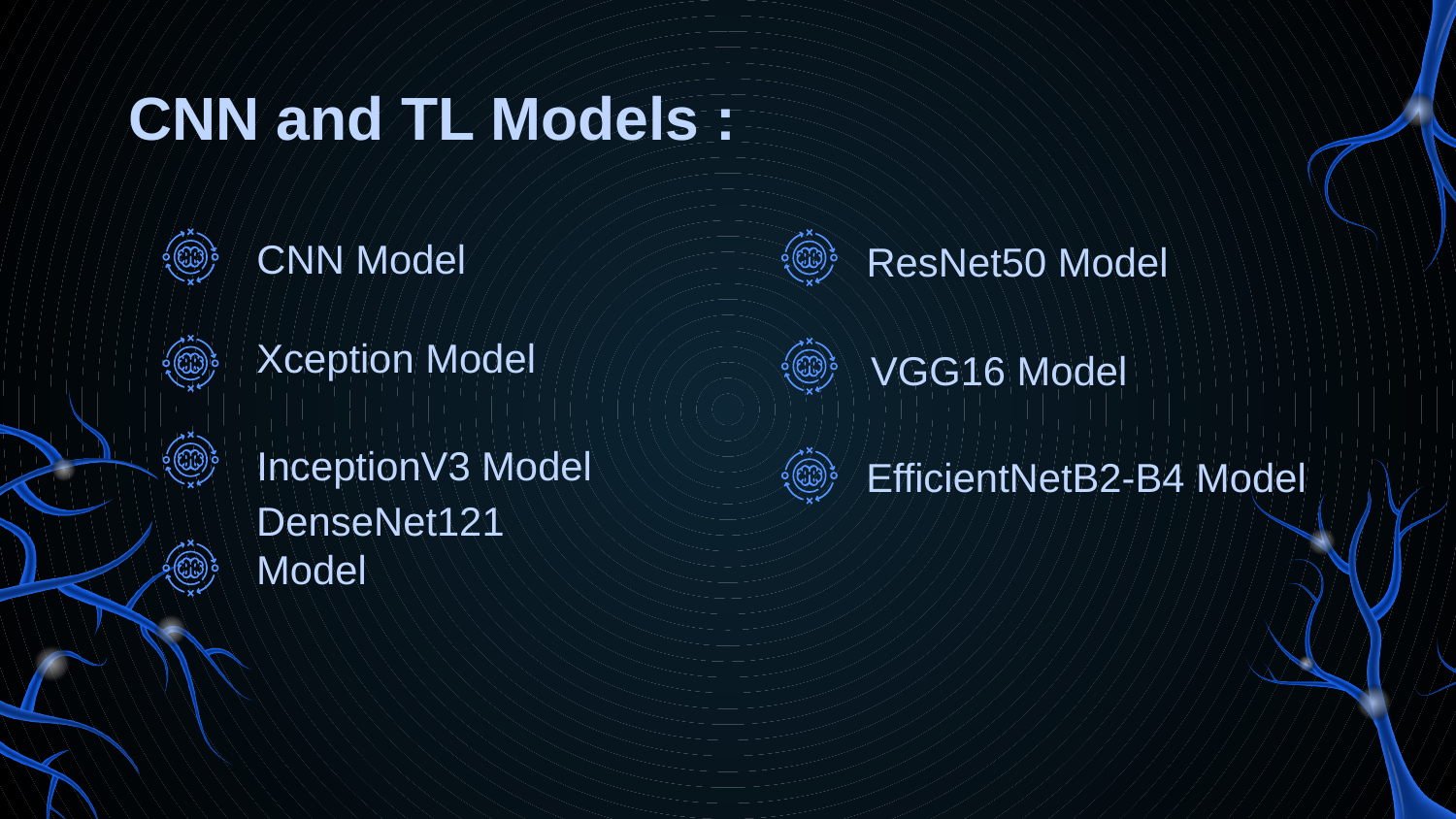

# CNN and TL Models :
CNN Model
ResNet50 Model

Xception Model
VGG16 Model

InceptionV3 Model

EfficientNetB2-B4 Model

DenseNet121 Model